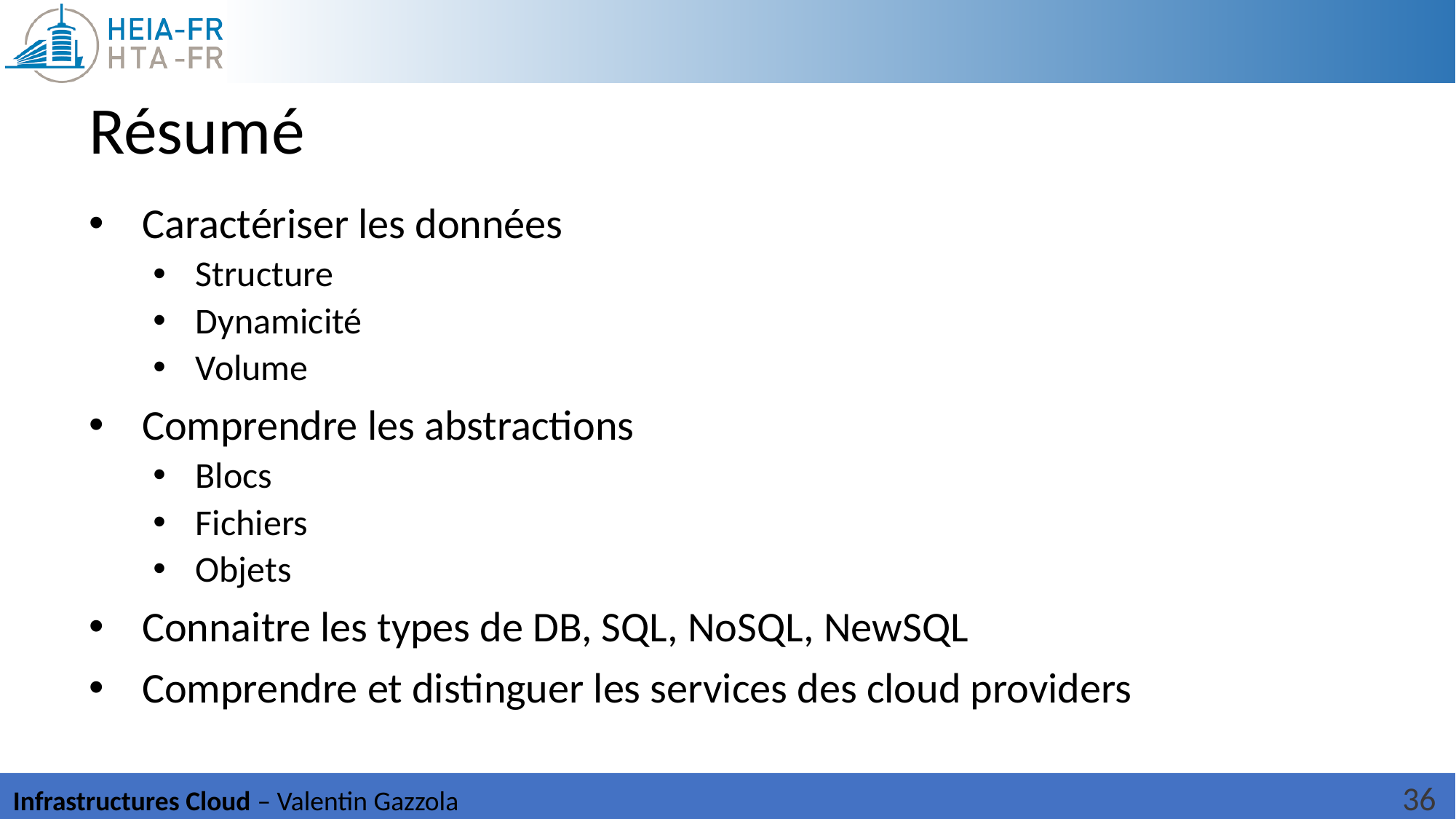

# Résumé
Caractériser les données
Structure
Dynamicité
Volume
Comprendre les abstractions
Blocs
Fichiers
Objets
Connaitre les types de DB, SQL, NoSQL, NewSQL
Comprendre et distinguer les services des cloud providers

36